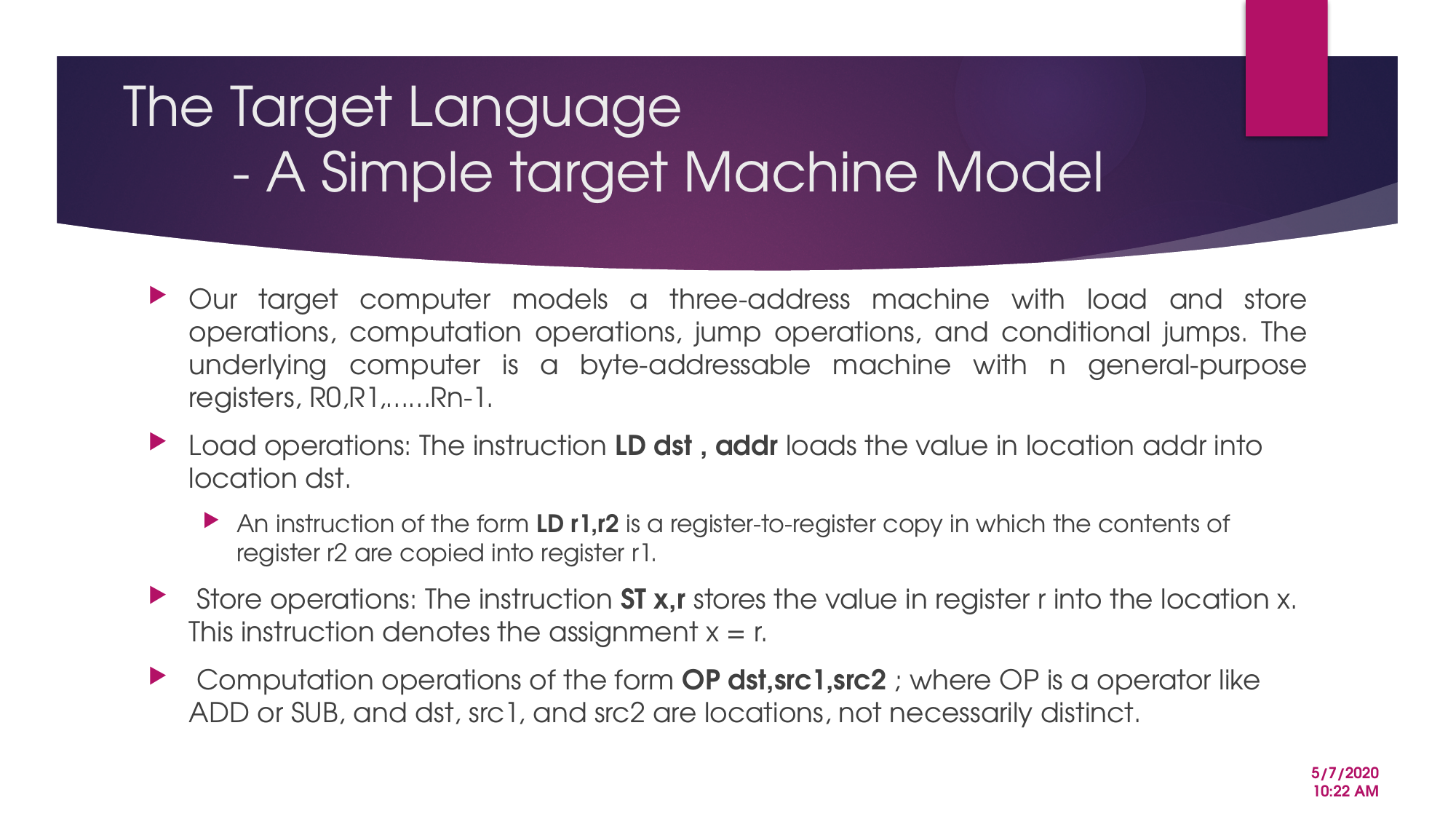

# The Target Language - A Simple target Machine Model
Our target computer models a three-address machine with load and store operations, computation operations, jump operations, and conditional jumps. The underlying computer is a byte-addressable machine with n general-purpose registers, R0,R1,……Rn-1.
Load operations: The instruction LD dst , addr loads the value in location addr into location dst.
An instruction of the form LD r1,r2 is a register-to-register copy in which the contents of register r2 are copied into register r1.
 Store operations: The instruction ST x,r stores the value in register r into the location x. This instruction denotes the assignment x = r.
 Computation operations of the form OP dst,src1,src2 ; where OP is a operator like ADD or SUB, and dst, src1, and src2 are locations, not necessarily distinct.
5/7/2020 10:22 AM